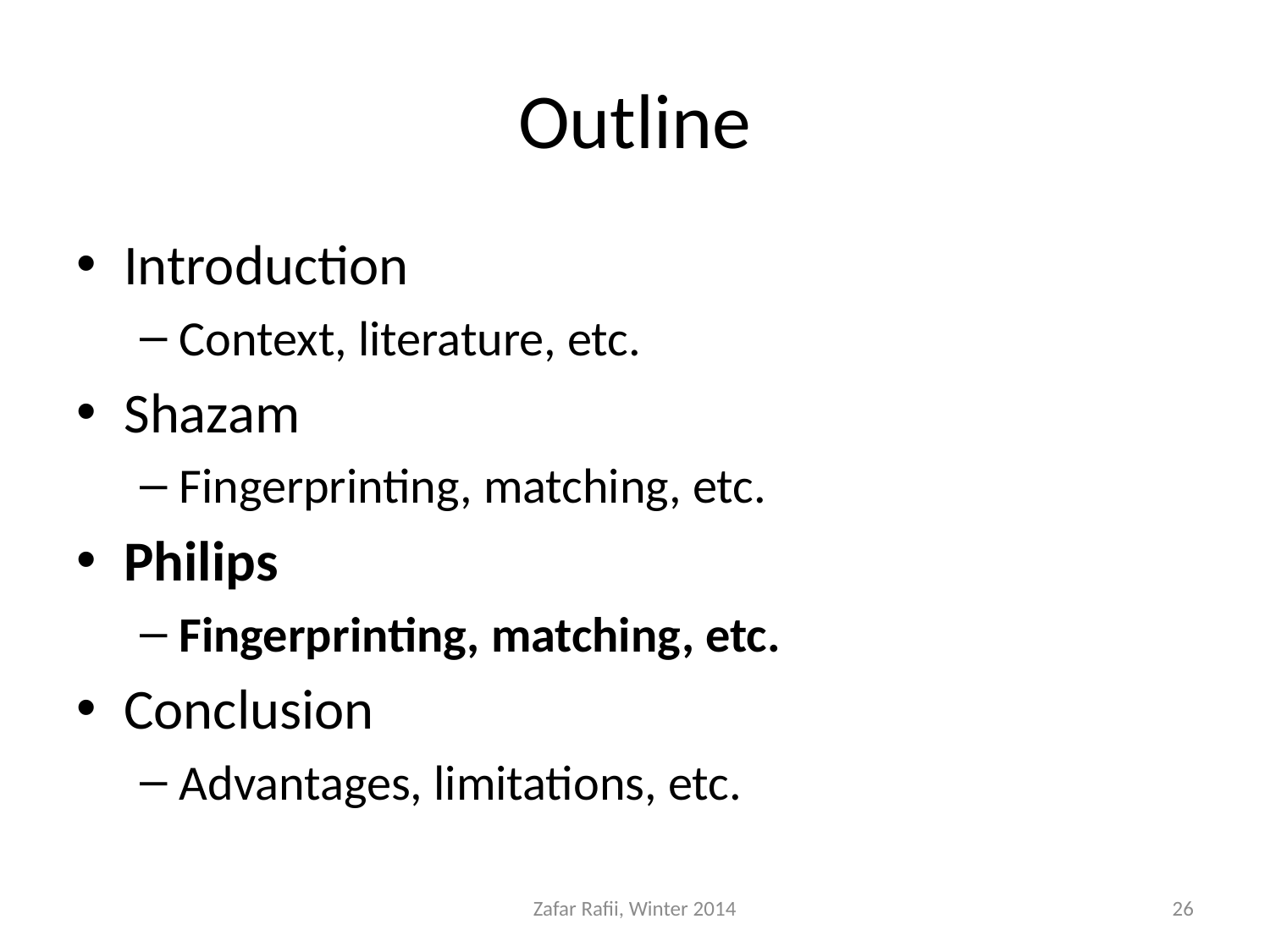

# Outline
Introduction
Context, literature, etc.
Shazam
Fingerprinting, matching, etc.
Philips
Fingerprinting, matching, etc.
Conclusion
Advantages, limitations, etc.
Zafar Rafii, Winter 2014
26